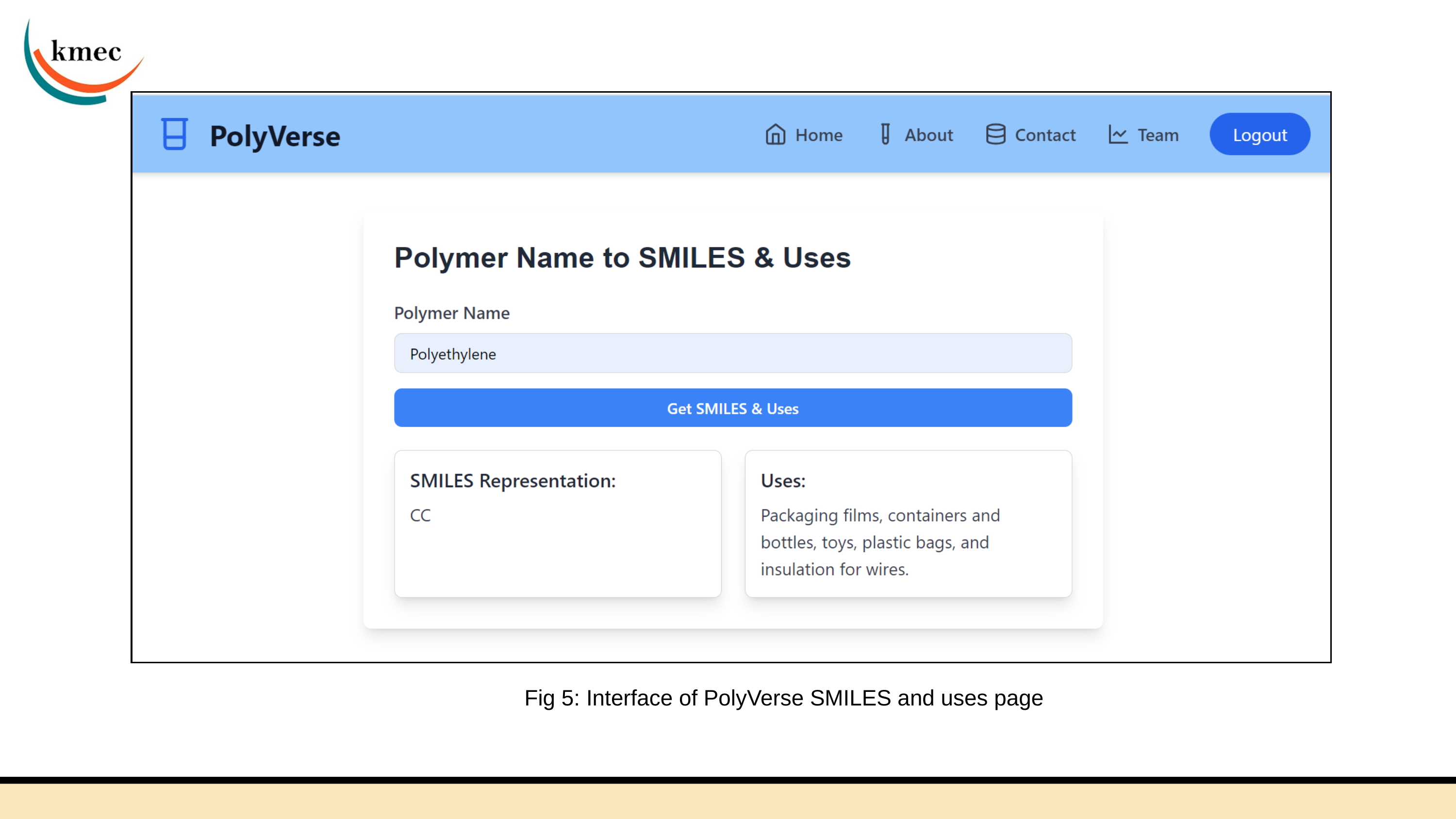

Fig 5: Interface of PolyVerse SMILES and uses page